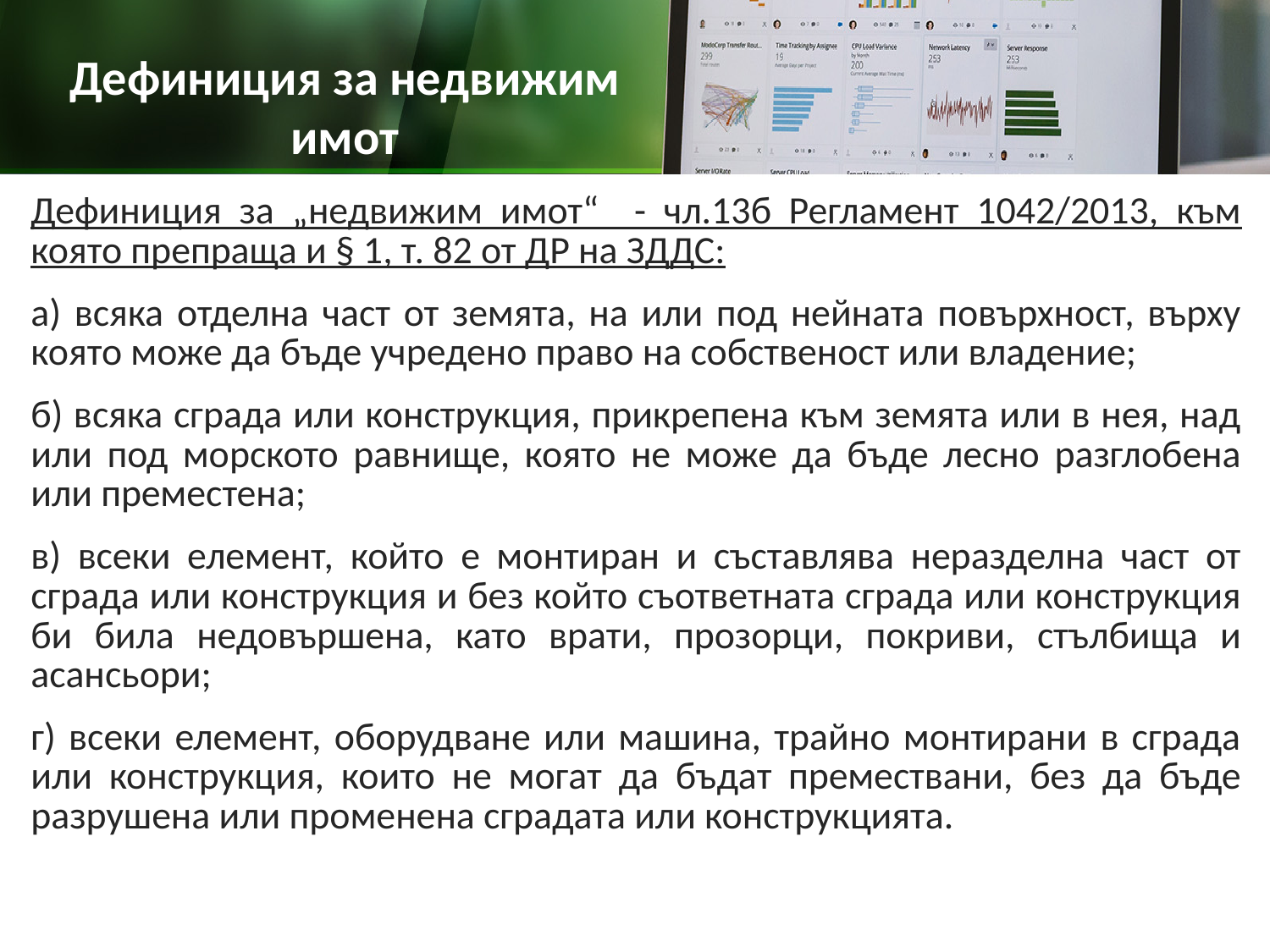

# Дефиниция за недвижим имот
Дефиниция за „недвижим имот“  - чл.13б Регламент 1042/2013, към която препраща и § 1, т. 82 от ДР на ЗДДС:
а) всяка отделна част от земята, на или под нейната повърхност, върху която може да бъде учредено право на собственост или владение;
б) всяка сграда или конструкция, прикрепена към земята или в нея, над или под морското равнище, която не може да бъде лесно разглобена или преместена;
в) всеки елемент, който е монтиран и съставлява неразделна част от сграда или конструкция и без който съответната сграда или конструкция би била недовършена, като врати, прозорци, покриви, стълбища и асансьори;
г) всеки елемент, оборудване или машина, трайно монтирани в сграда или конструкция, които не могат да бъдат премествани, без да бъде разрушена или променена сградата или конструкцията.